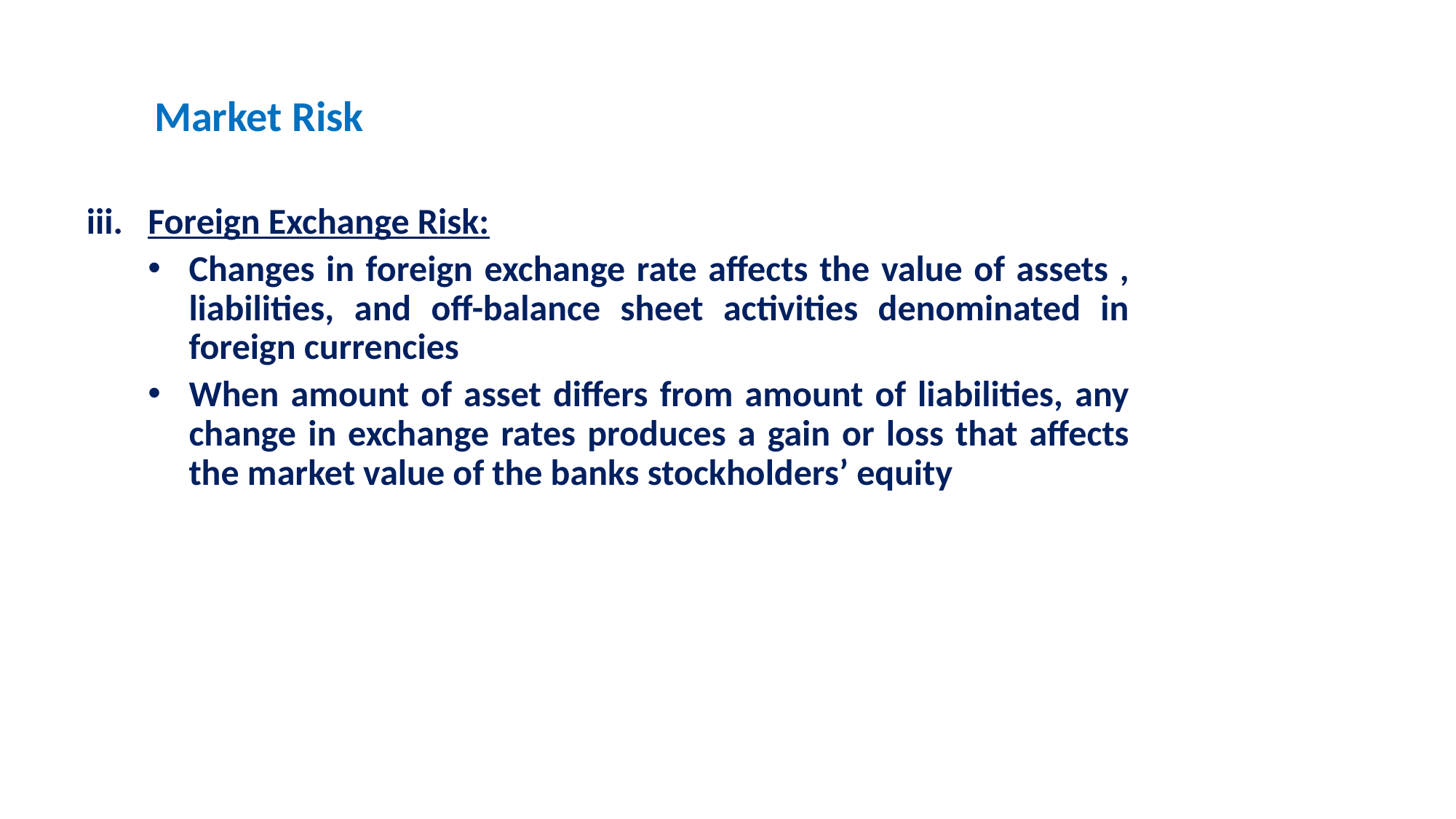

Market Risk
Foreign Exchange Risk:
Changes in foreign exchange rate affects the value of assets , liabilities, and off-balance sheet activities denominated in foreign currencies
When amount of asset differs from amount of liabilities, any change in exchange rates produces a gain or loss that affects the market value of the banks stockholders’ equity